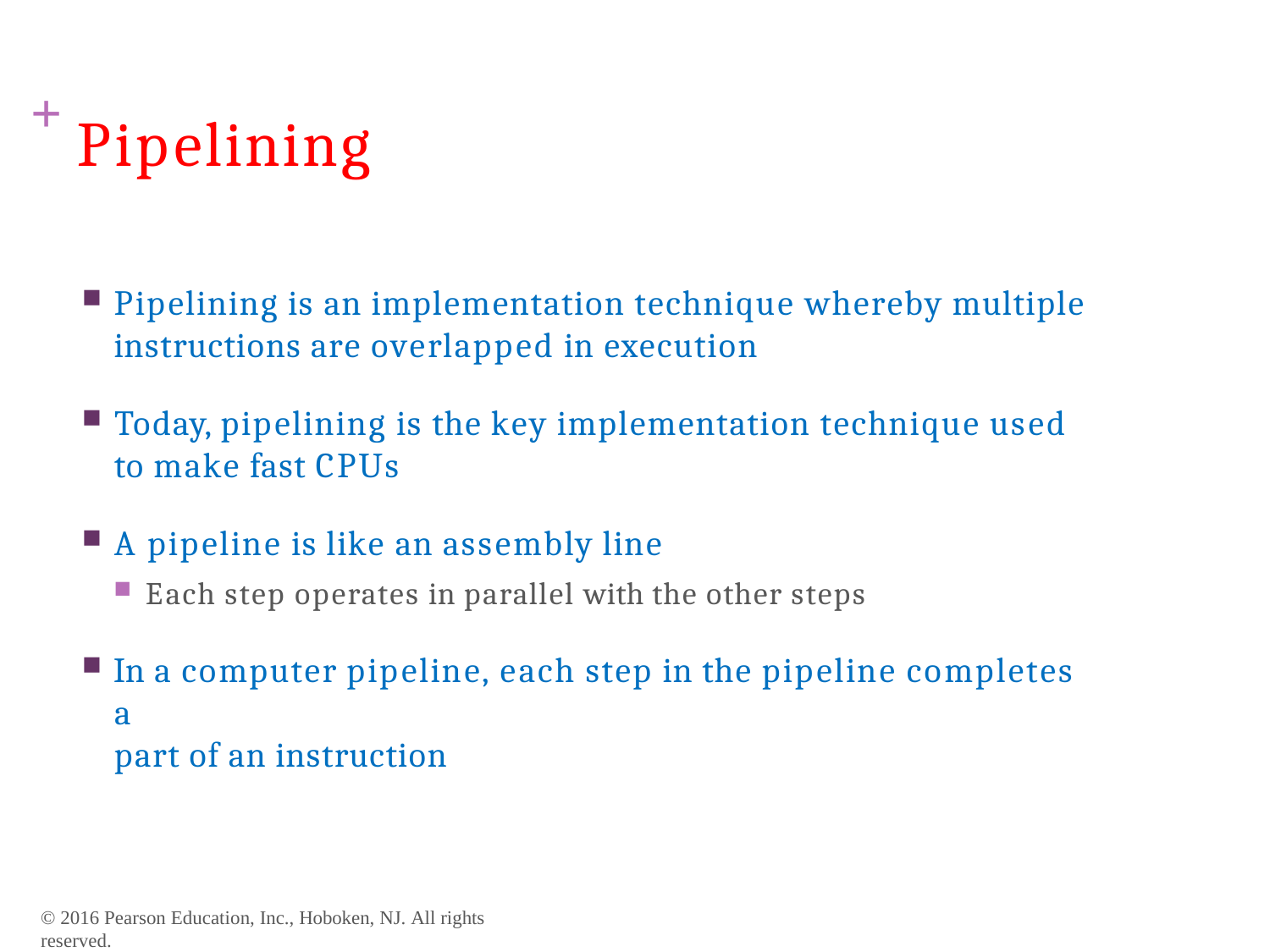

# + Pipelining
Pipelining is an implementation technique whereby multiple
instructions are overlapped in execution
Today, pipelining is the key implementation technique used  to make fast CPUs
A pipeline is like an assembly line
Each step operates in parallel with the other steps

In a computer pipeline, each step in the pipeline completes a
part of an instruction
© 2016 Pearson Education, Inc., Hoboken, NJ. All rights reserved.